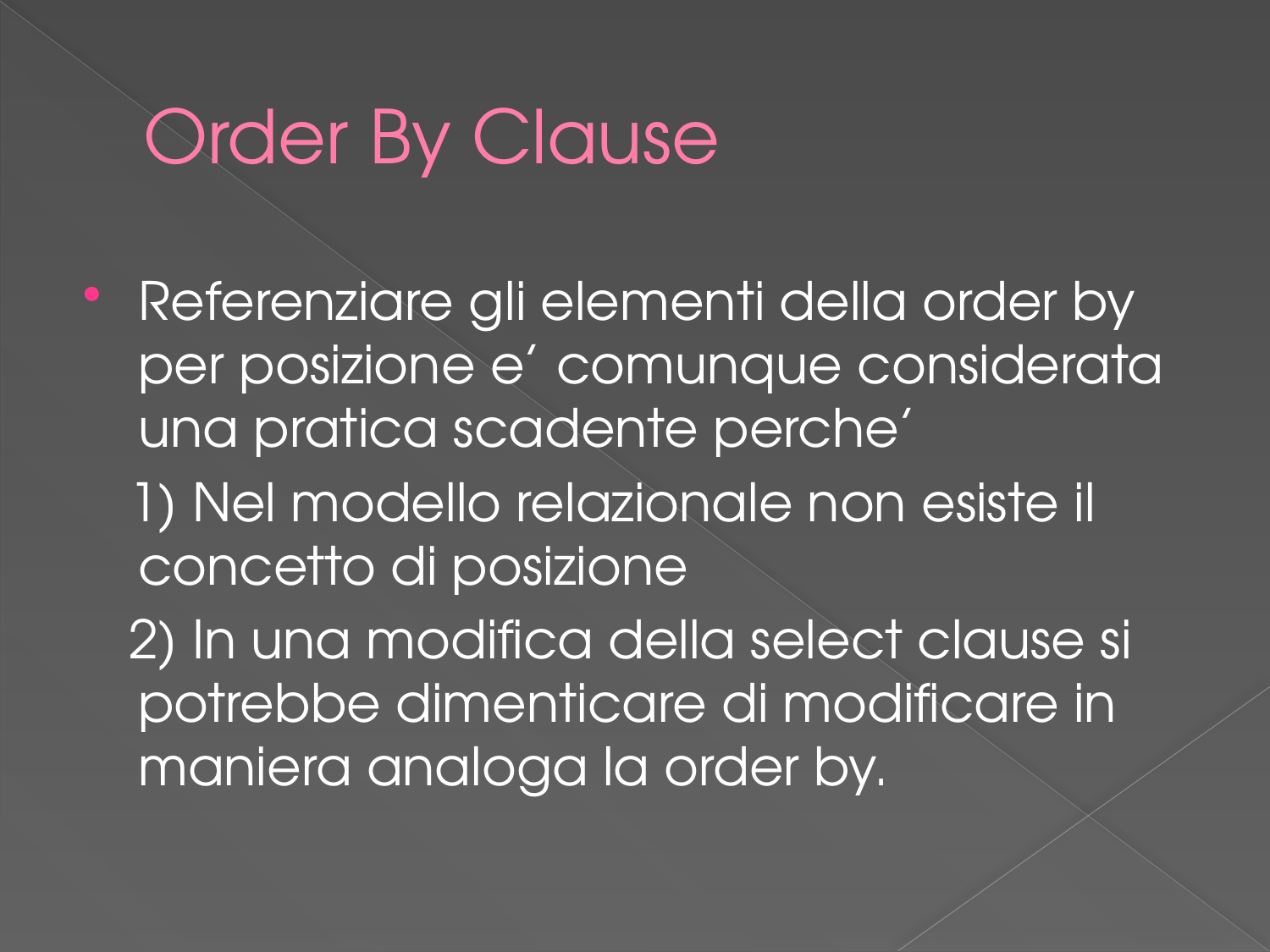

# Order By Clause
Referenziare gli elementi della order by per posizione e’ comunque considerata una pratica scadente perche’
   1) Nel modello relazionale non esiste il concetto di posizione
   2) In una modifica della select clause si potrebbe dimenticare di modificare in maniera analoga la order by.